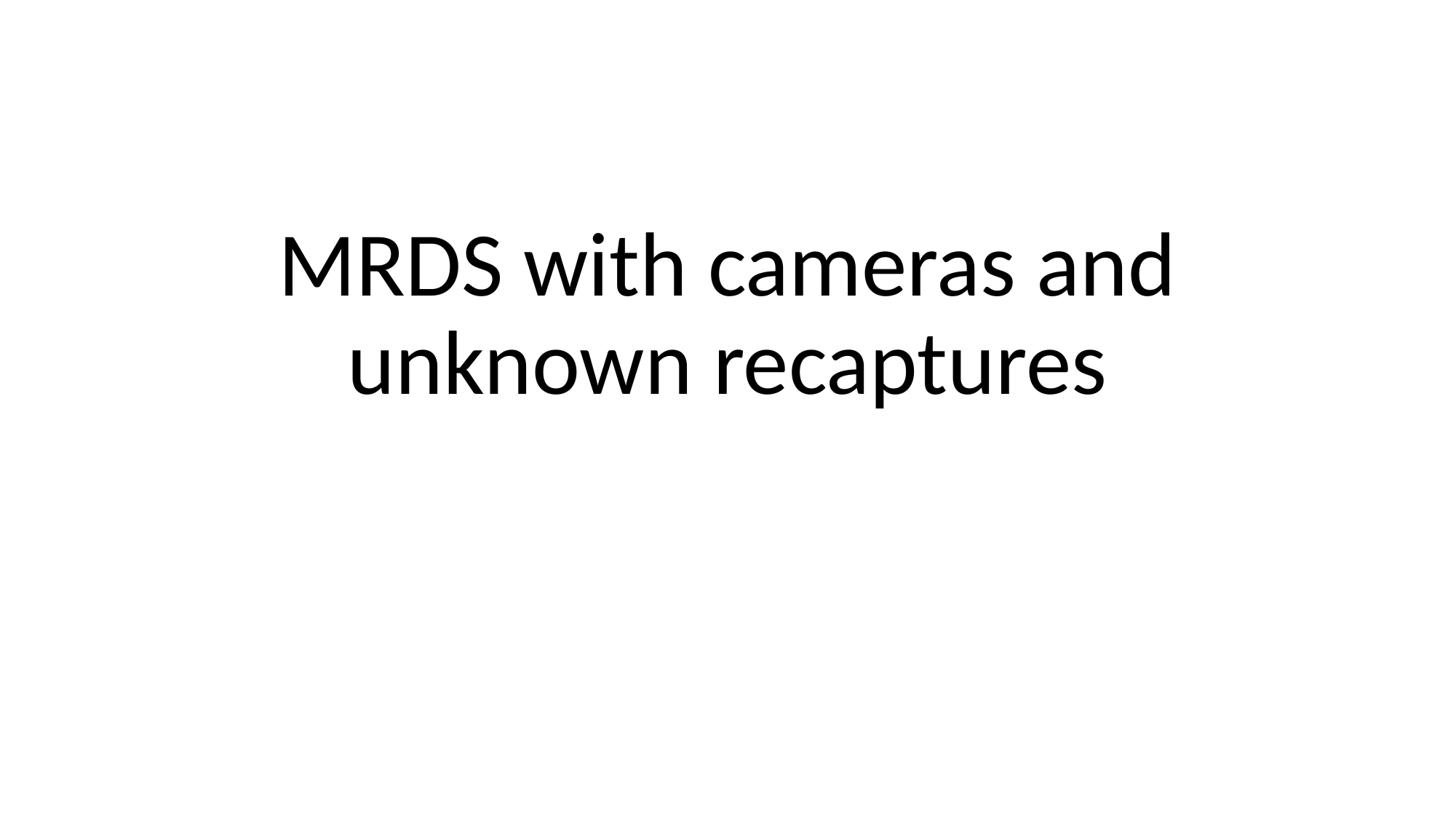

# MRDS with cameras and unknown recaptures